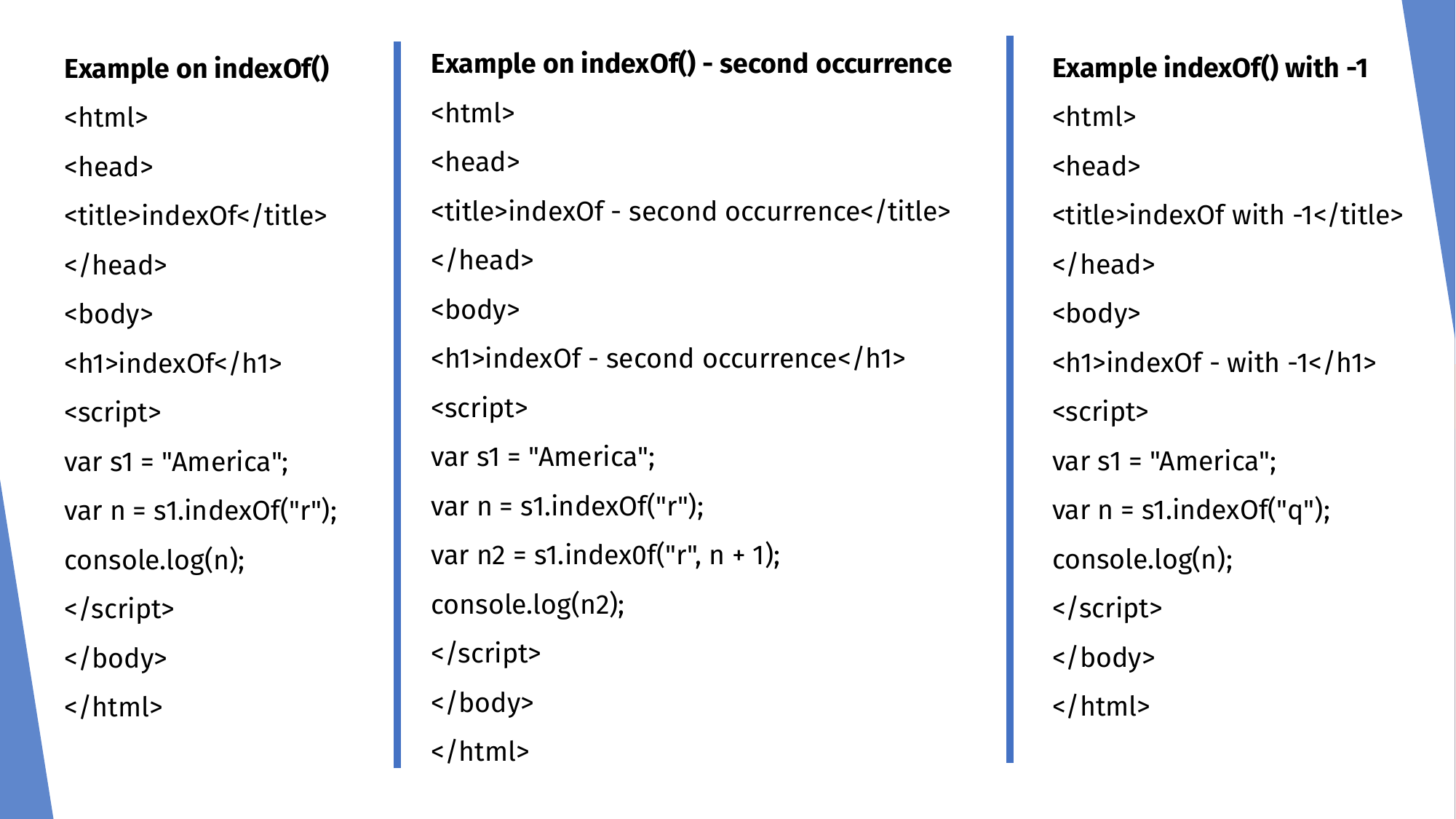

Example on indexOf() - second occurrence
<html>
<head>
<title>indexOf - second occurrence</title>
</head>
<body>
<h1>indexOf - second occurrence</h1>
<script>
var s1 = "America";
var n = s1.indexOf("r");
var n2 = s1.index0f("r", n + 1);
console.log(n2);
</script>
</body>
</html>
Example indexOf() with -1
<html>
<head>
<title>indexOf with -1</title>
</head>
<body>
<h1>indexOf - with -1</h1>
<script>
var s1 = "America";
var n = s1.indexOf("q");
console.log(n);
</script>
</body>
</html>
Example on indexOf()
<html>
<head>
<title>indexOf</title>
</head>
<body>
<h1>indexOf</h1>
<script>
var s1 = "America";
var n = s1.indexOf("r");
console.log(n);
</script>
</body>
</html>